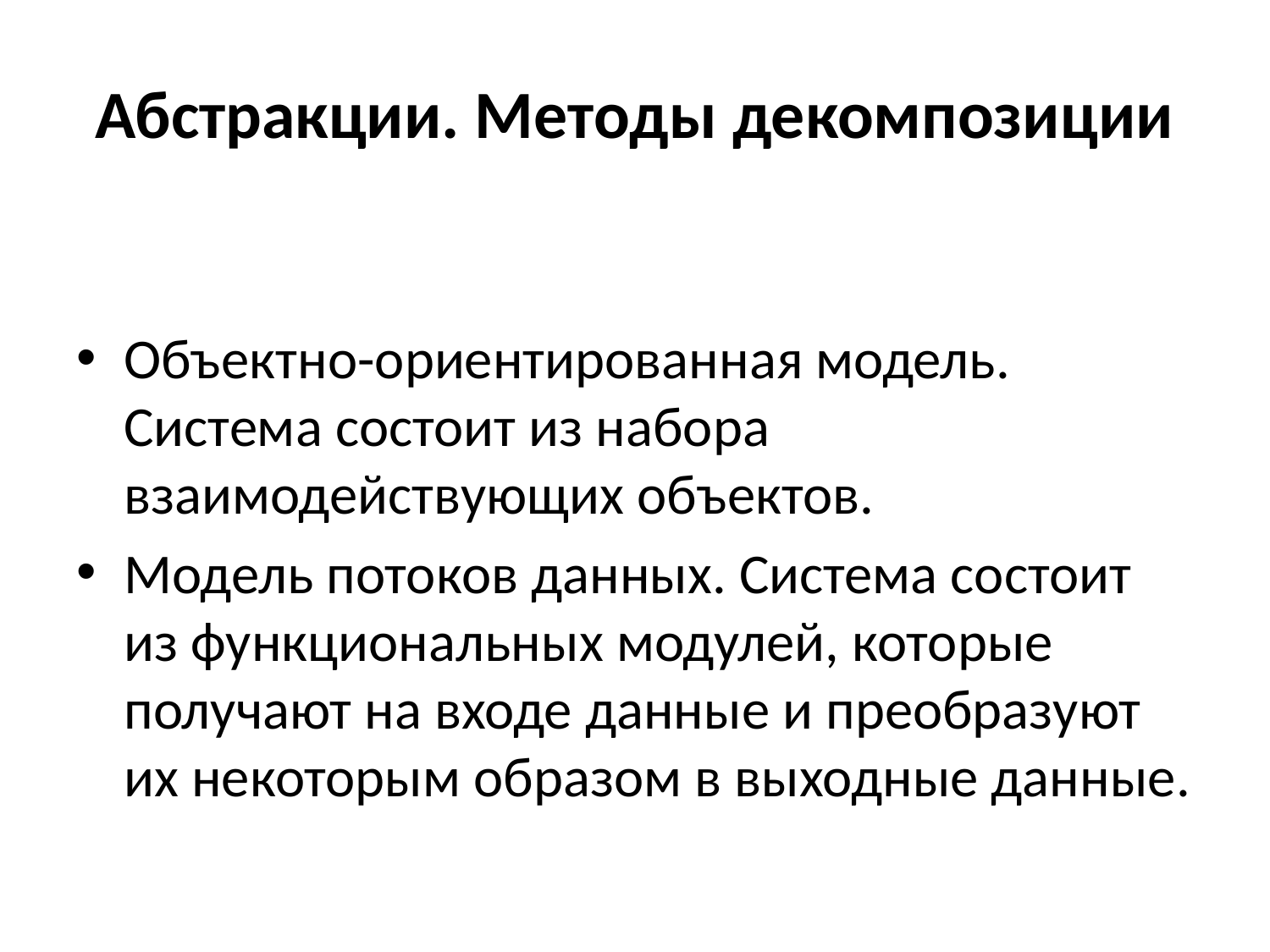

# Абстракции. Методы декомпозиции
Объектно-ориентированная модель. Система состоит из набора взаимодействующих объектов.
Модель потоков данных. Система состоит из функциональных модулей, которые получают на входе данные и преобразуют их некоторым образом в выходные данные.